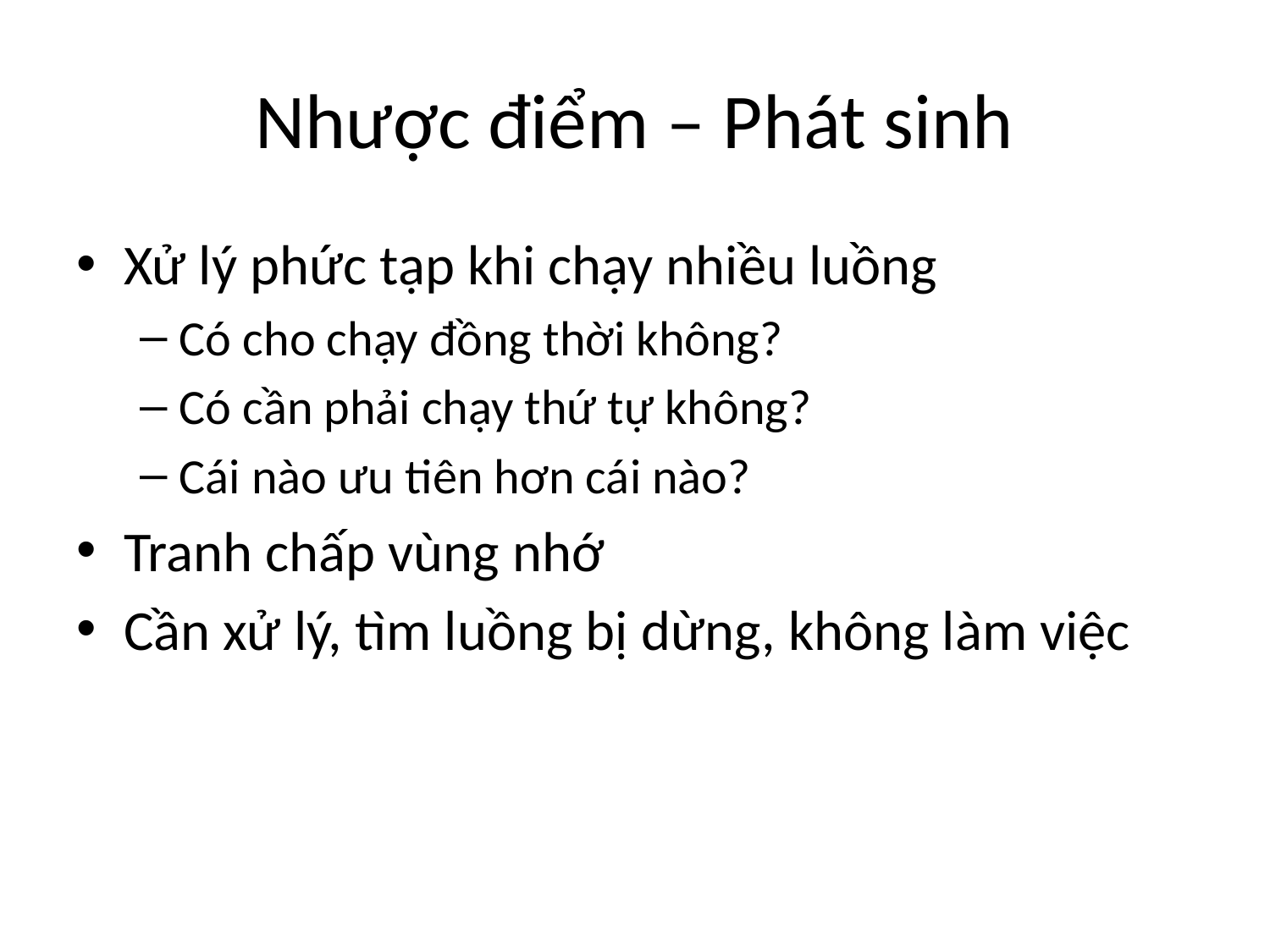

# Nhược điểm – Phát sinh
Xử lý phức tạp khi chạy nhiều luồng
Có cho chạy đồng thời không?
Có cần phải chạy thứ tự không?
Cái nào ưu tiên hơn cái nào?
Tranh chấp vùng nhớ
Cần xử lý, tìm luồng bị dừng, không làm việc